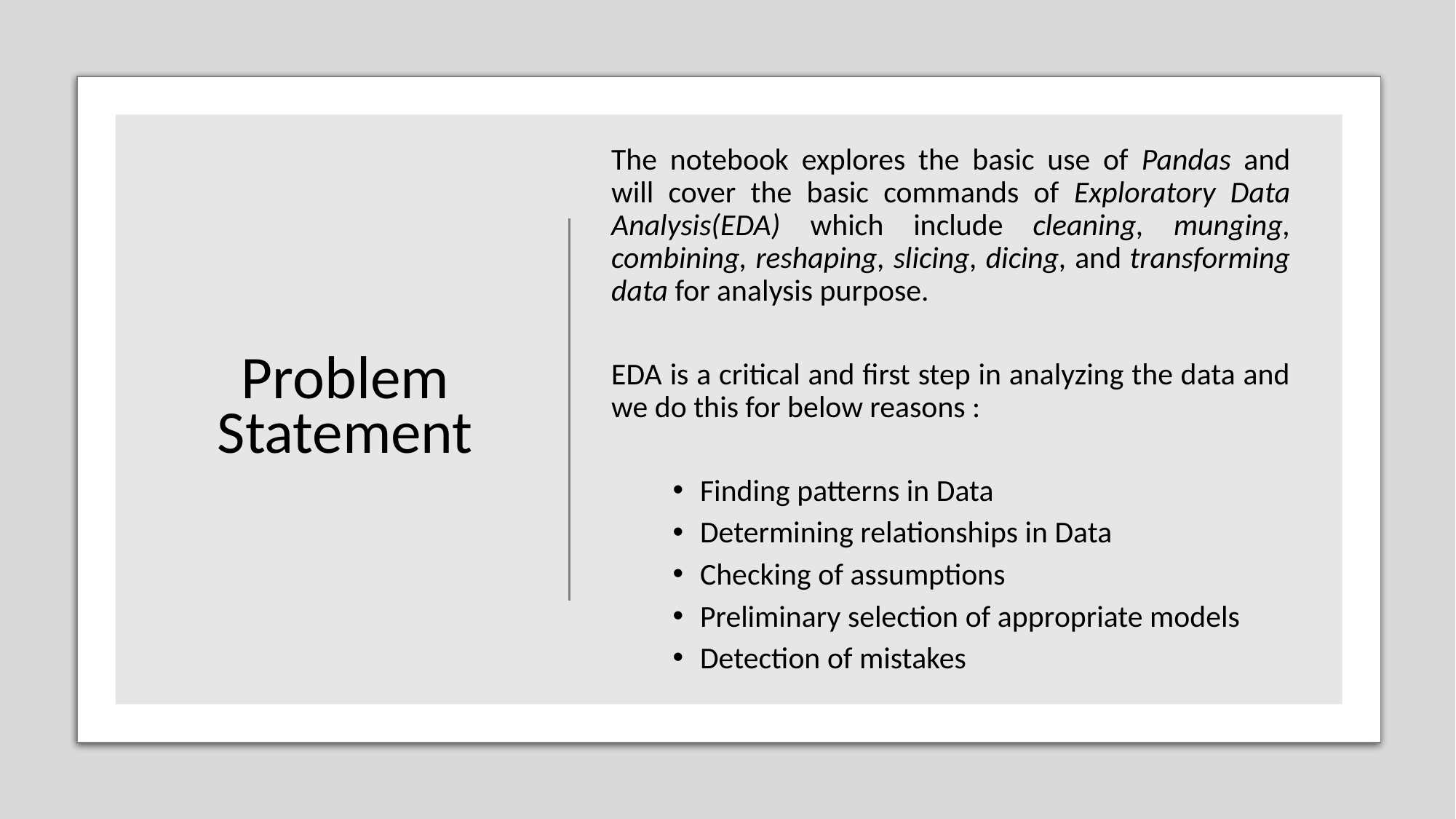

Problem Statement
The notebook explores the basic use of Pandas and will cover the basic commands of Exploratory Data Analysis(EDA) which include cleaning, munging, combining, reshaping, slicing, dicing, and transforming data for analysis purpose.

EDA is a critical and first step in analyzing the data and we do this for below reasons :

Finding patterns in Data
Determining relationships in Data
Checking of assumptions
Preliminary selection of appropriate models
Detection of mistakes